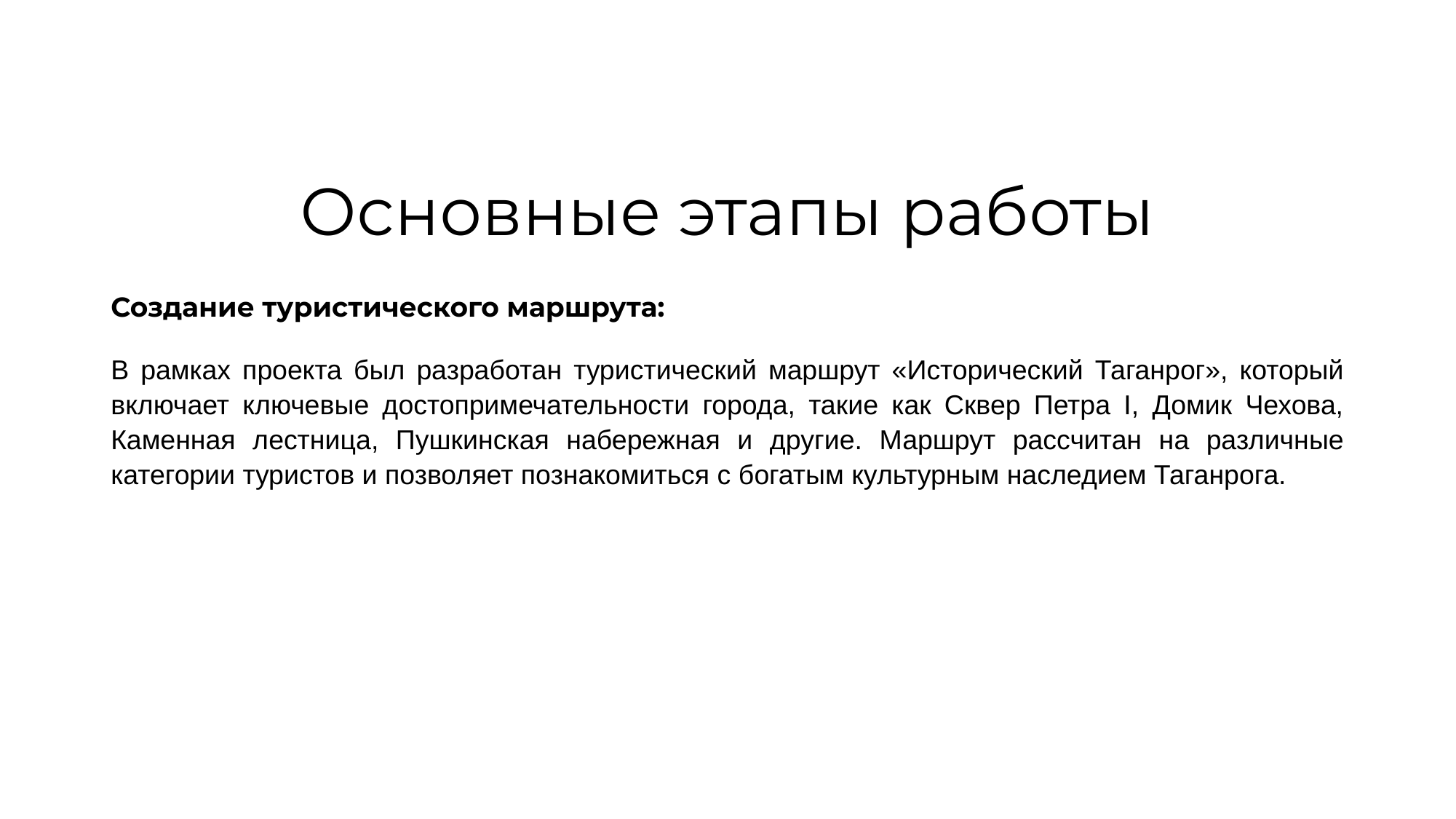

# Основные этапы работы
Создание туристического маршрута:
В рамках проекта был разработан туристический маршрут «Исторический Таганрог», который включает ключевые достопримечательности города, такие как Сквер Петра I, Домик Чехова, Каменная лестница, Пушкинская набережная и другие. Маршрут рассчитан на различные категории туристов и позволяет познакомиться с богатым культурным наследием Таганрога.